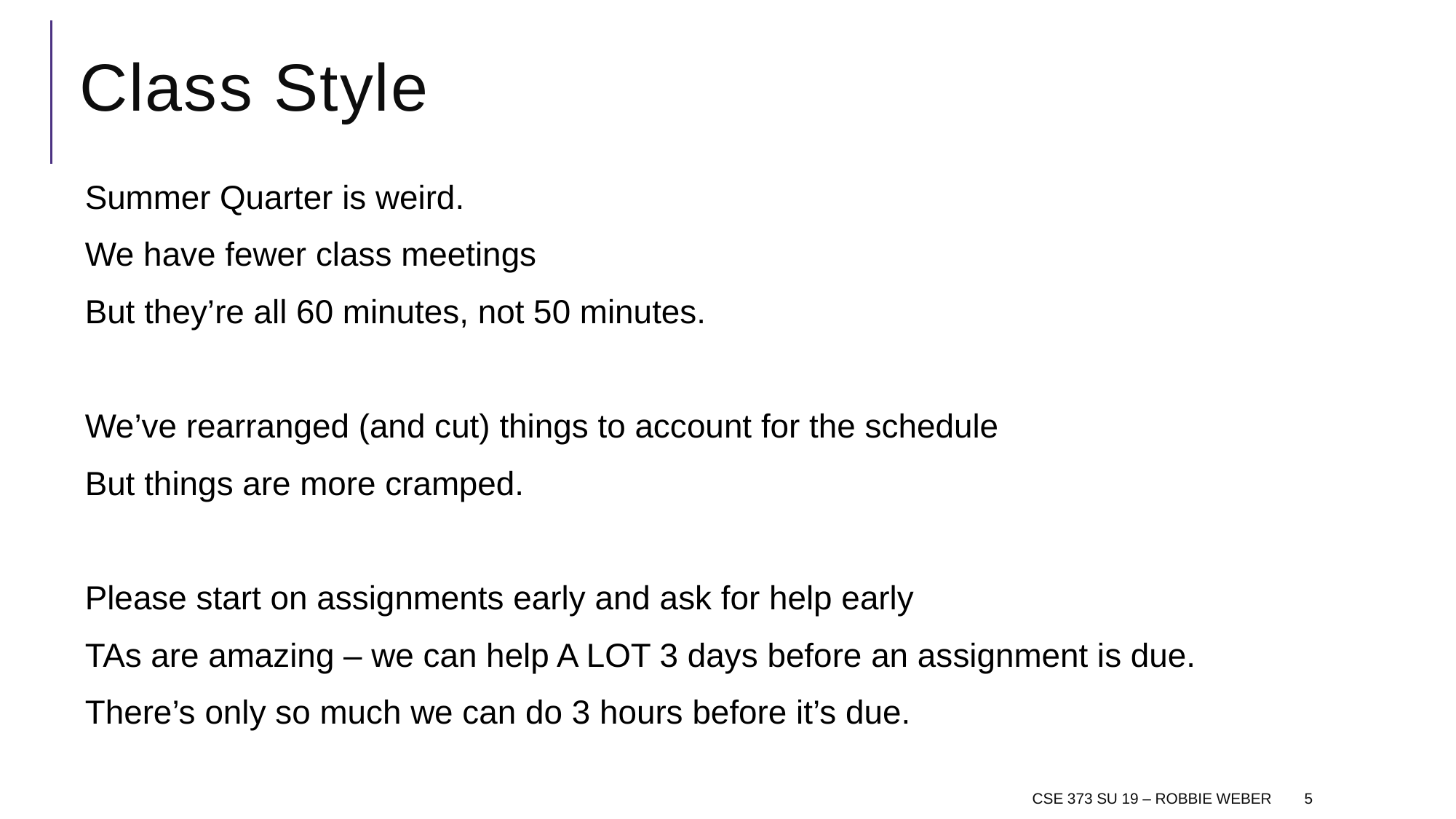

# Class Style
Summer Quarter is weird.
We have fewer class meetings
But they’re all 60 minutes, not 50 minutes.

We’ve rearranged (and cut) things to account for the schedule
But things are more cramped.

Please start on assignments early and ask for help early
TAs are amazing – we can help A LOT 3 days before an assignment is due.
There’s only so much we can do 3 hours before it’s due.
CSE 373 SU 19 – Robbie Weber
5